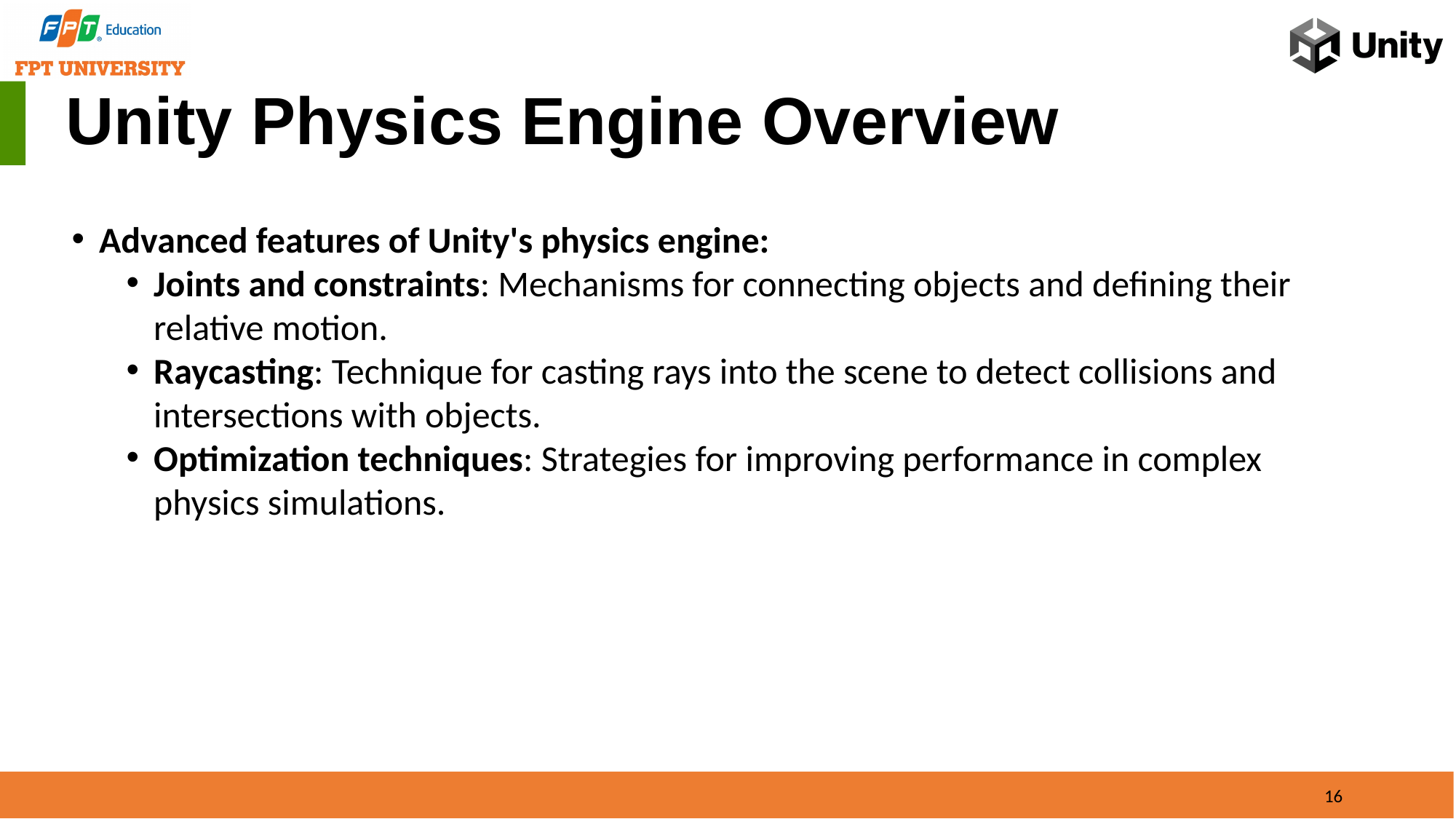

Unity Physics Engine Overview
Advanced features of Unity's physics engine:
Joints and constraints: Mechanisms for connecting objects and defining their relative motion.
Raycasting: Technique for casting rays into the scene to detect collisions and intersections with objects.
Optimization techniques: Strategies for improving performance in complex physics simulations.
16